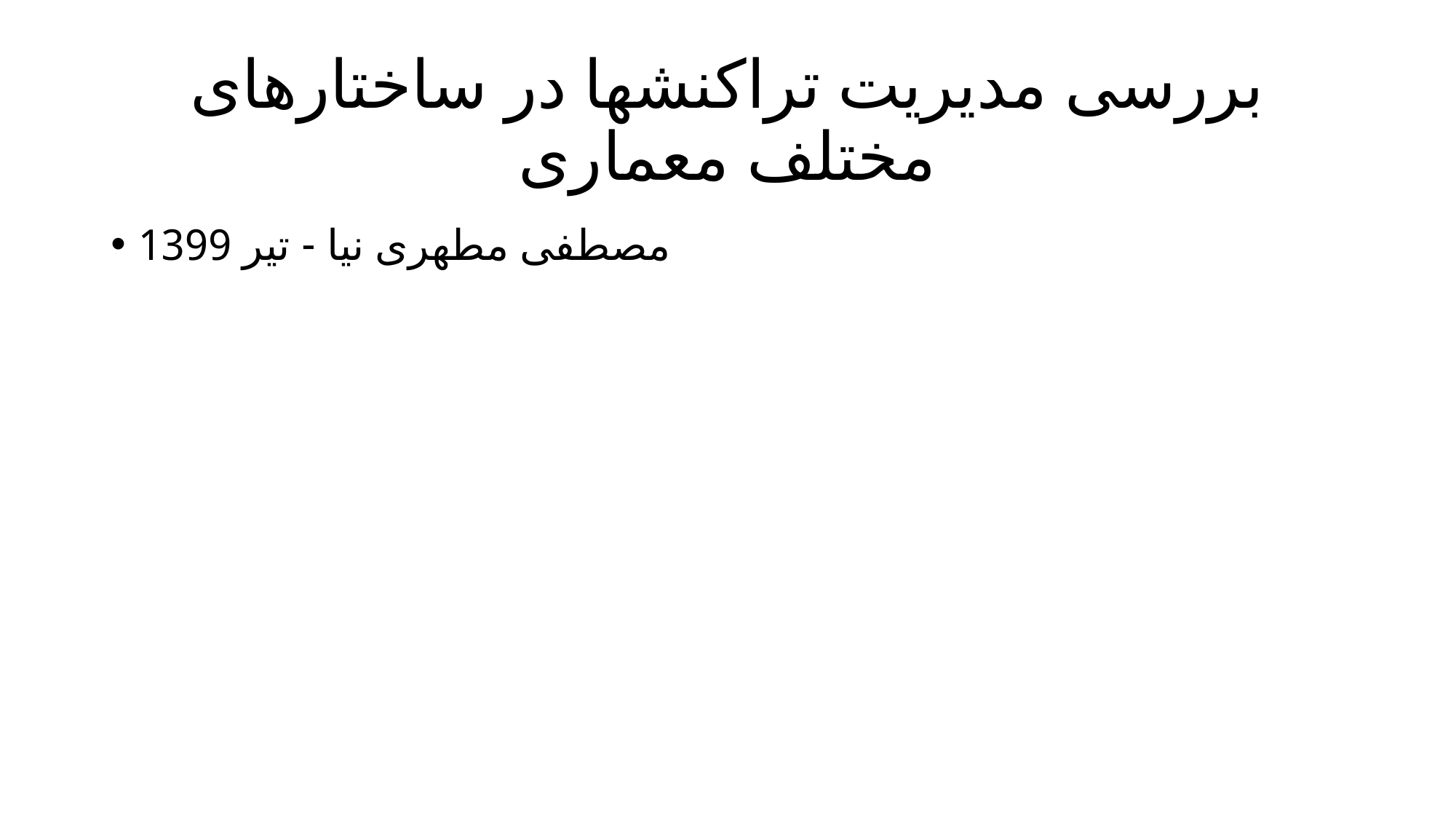

# بررسی مدیریت تراکنشها در ساختارهای مختلف معماری
مصطفی مطهری نیا - تیر 1399